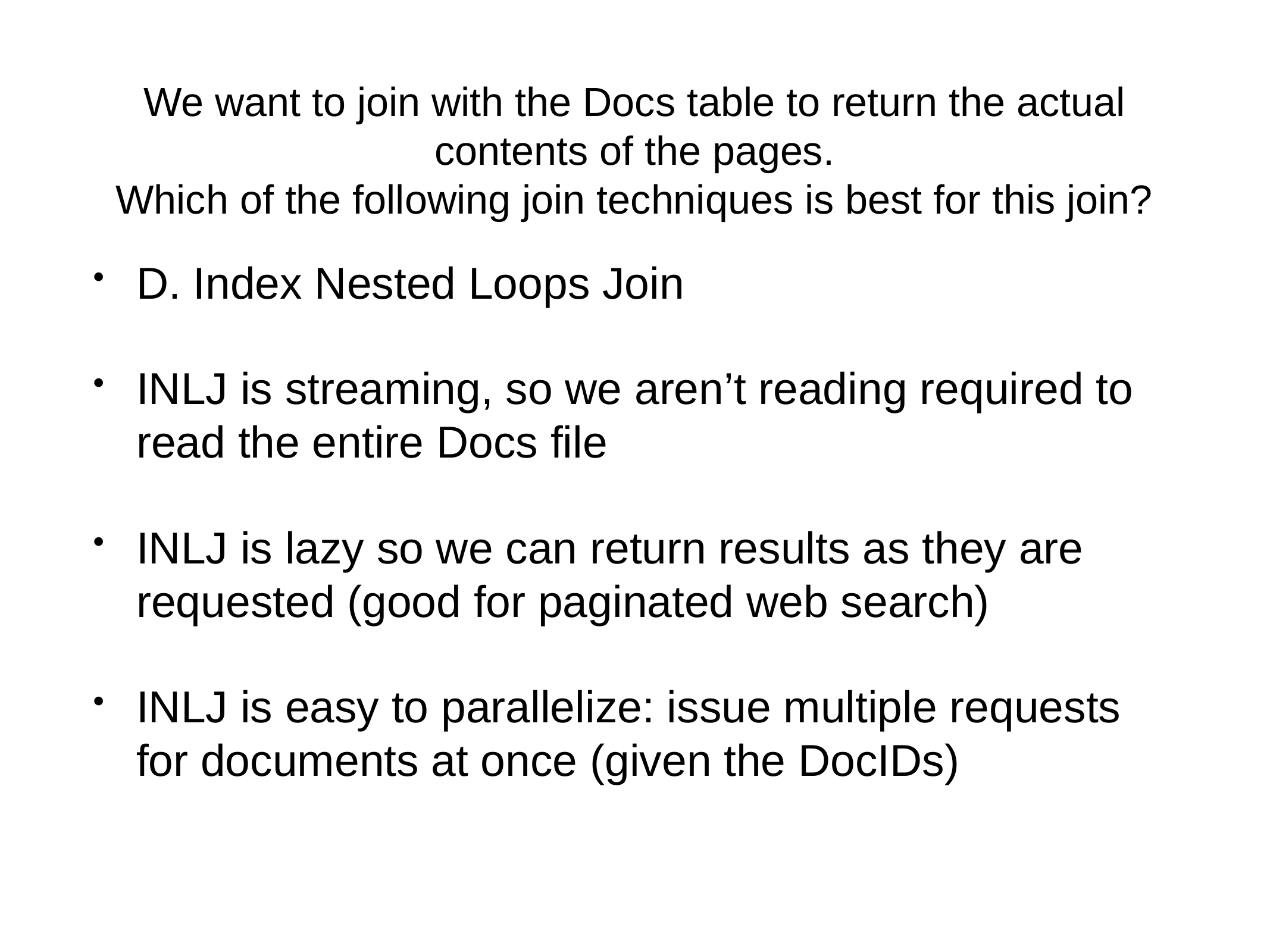

# We want to join with the Docs table to return the actual contents of the pages.
Which of the following join techniques is best for this join?
D. Index Nested Loops Join
INLJ is streaming, so we aren’t reading required to read the entire Docs file
INLJ is lazy so we can return results as they are requested (good for paginated web search)
INLJ is easy to parallelize: issue multiple requests for documents at once (given the DocIDs)